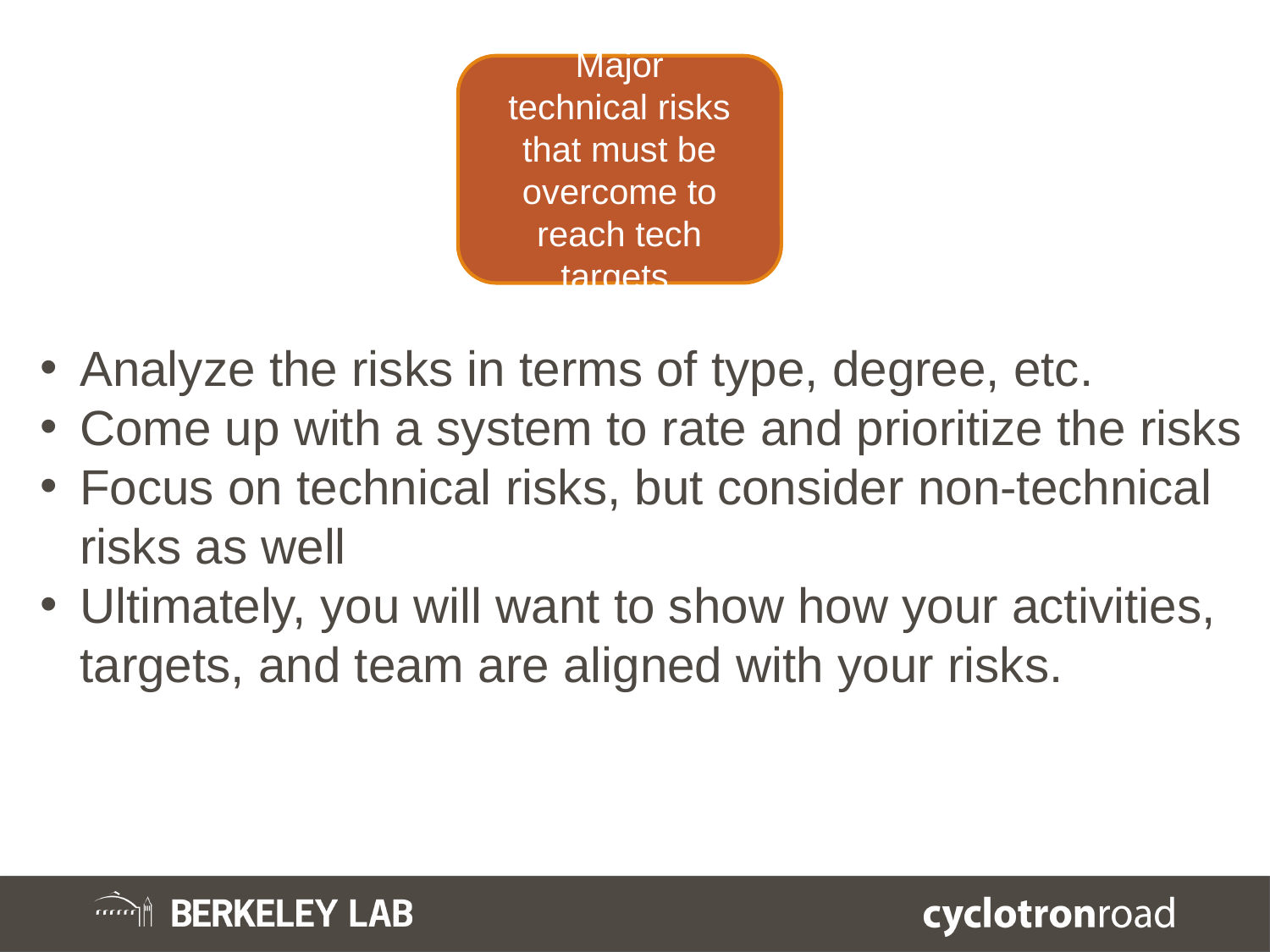

Major technical risks that must be overcome to reach tech targets
Analyze the risks in terms of type, degree, etc.
Come up with a system to rate and prioritize the risks
Focus on technical risks, but consider non-technical risks as well
Ultimately, you will want to show how your activities, targets, and team are aligned with your risks.